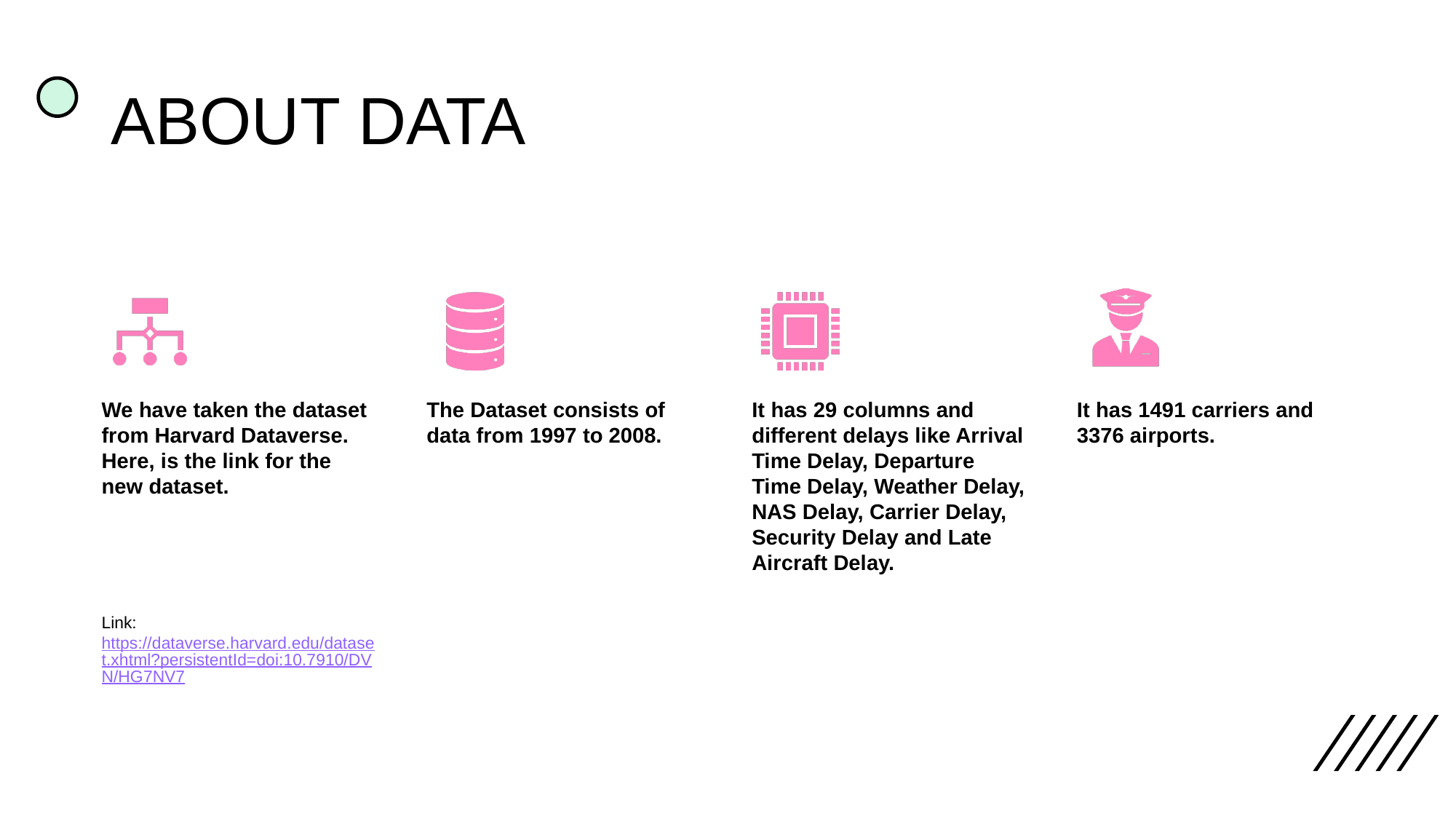

# ABOUT DATA
We have taken the dataset from Harvard Dataverse. Here, is the link for the new dataset.
Link:https://dataverse.harvard.edu/dataset.xhtml?persistentId=doi:10.7910/DVN/HG7NV7
The Dataset consists of data from 1997 to 2008.
It has 29 columns and different delays like Arrival Time Delay, Departure Time Delay, Weather Delay, NAS Delay, Carrier Delay, Security Delay and Late Aircraft Delay.
It has 1491 carriers and 3376 airports.